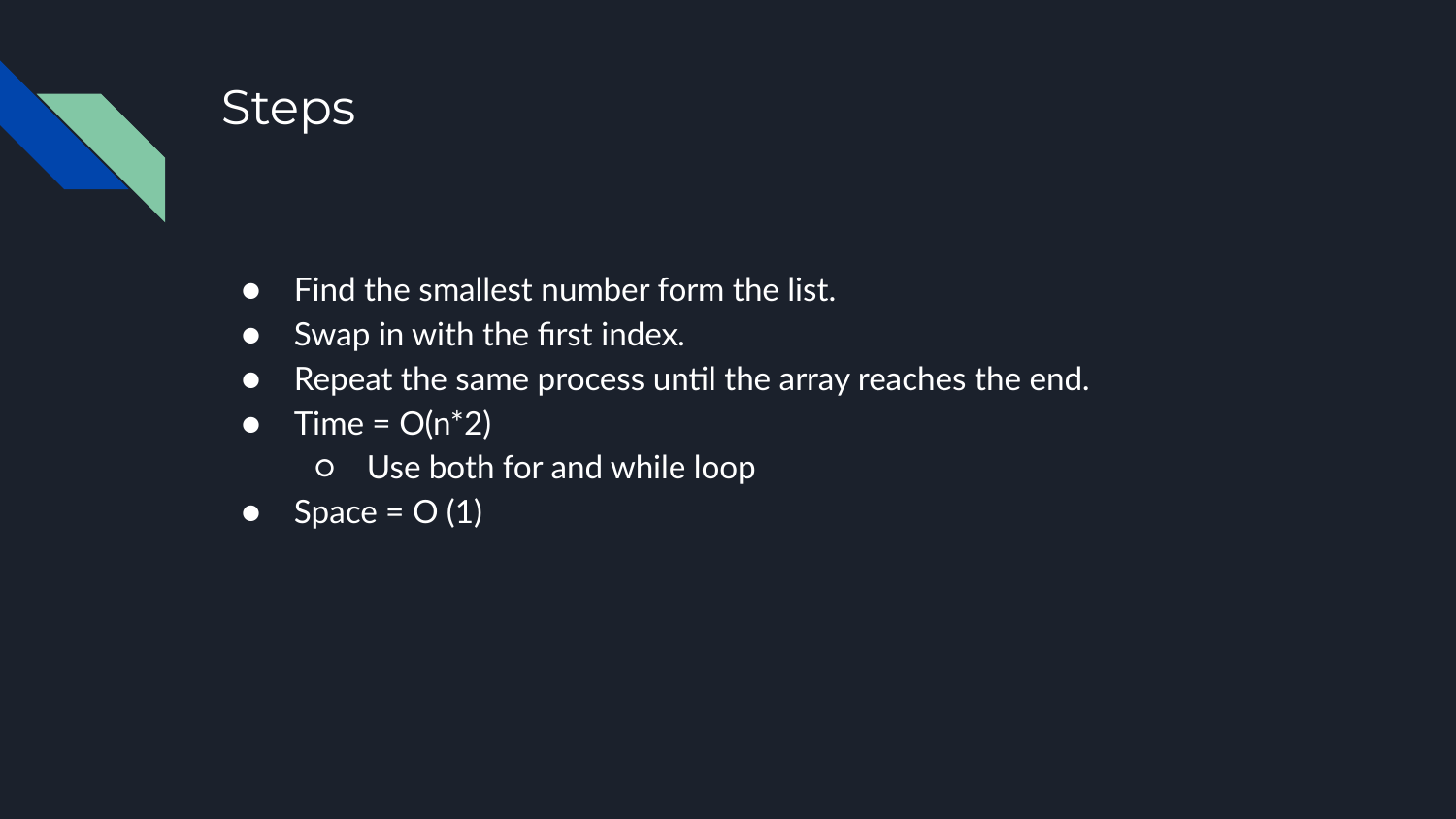

# Steps
Find the smallest number form the list.
Swap in with the first index.
Repeat the same process until the array reaches the end.
Time = O(n*2)
Use both for and while loop
Space = O (1)